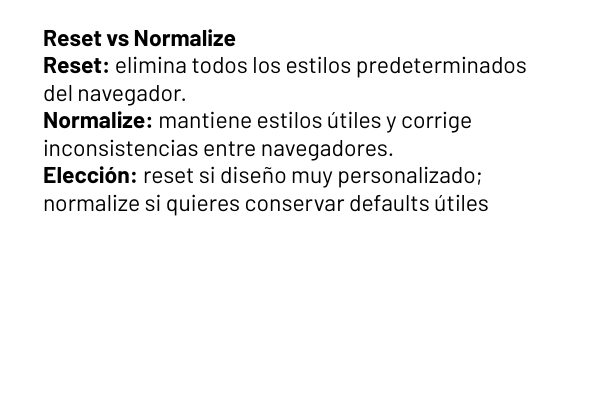

Reset vs Normalize
Reset: elimina todos los estilos predeterminados del navegador.
Normalize: mantiene estilos útiles y corrige inconsistencias entre navegadores.
Elección: reset si diseño muy personalizado; normalize si quieres conservar defaults útiles